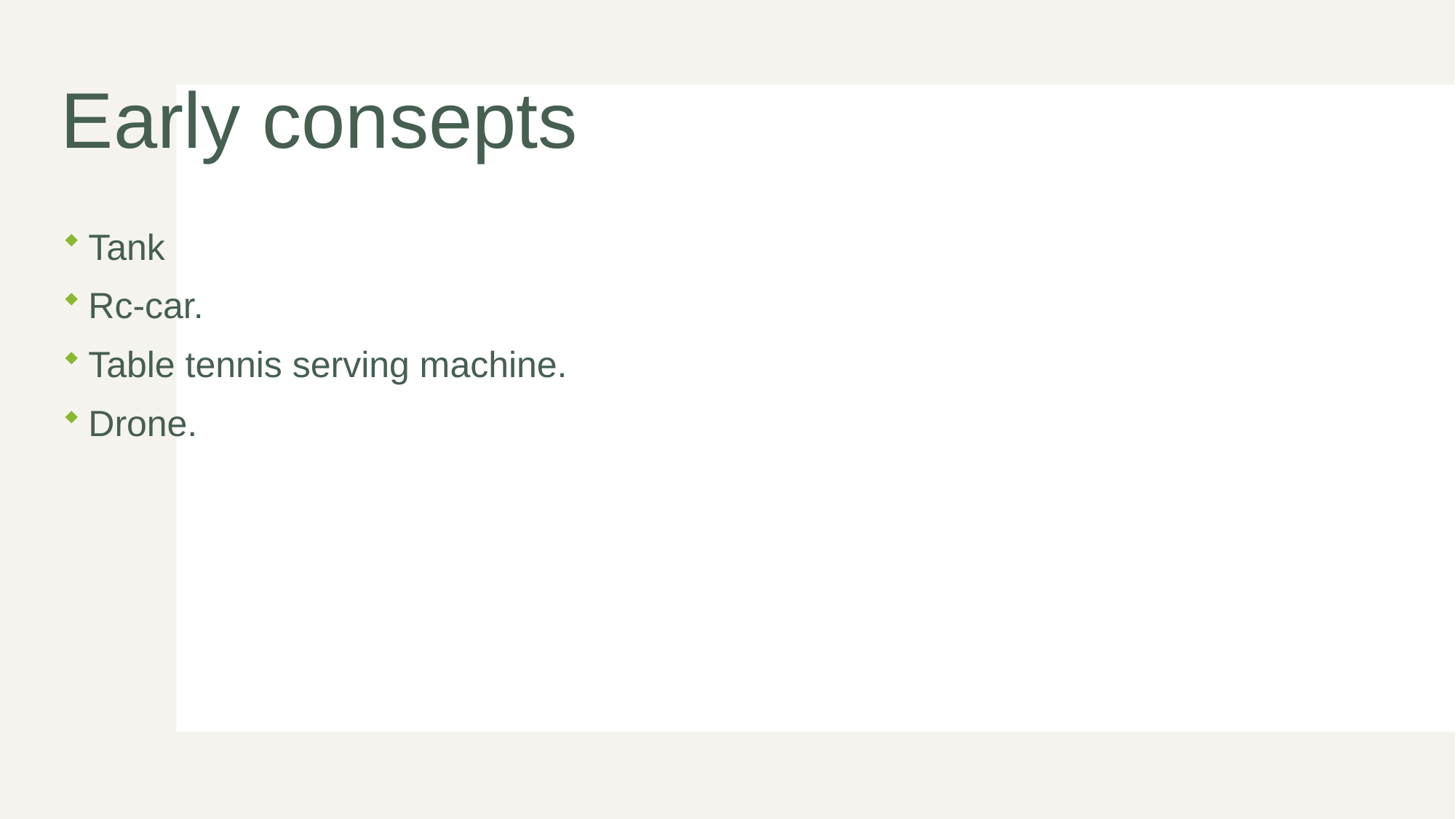

# Early consepts
Tank
Rc-car.
Table tennis serving machine.
Drone.